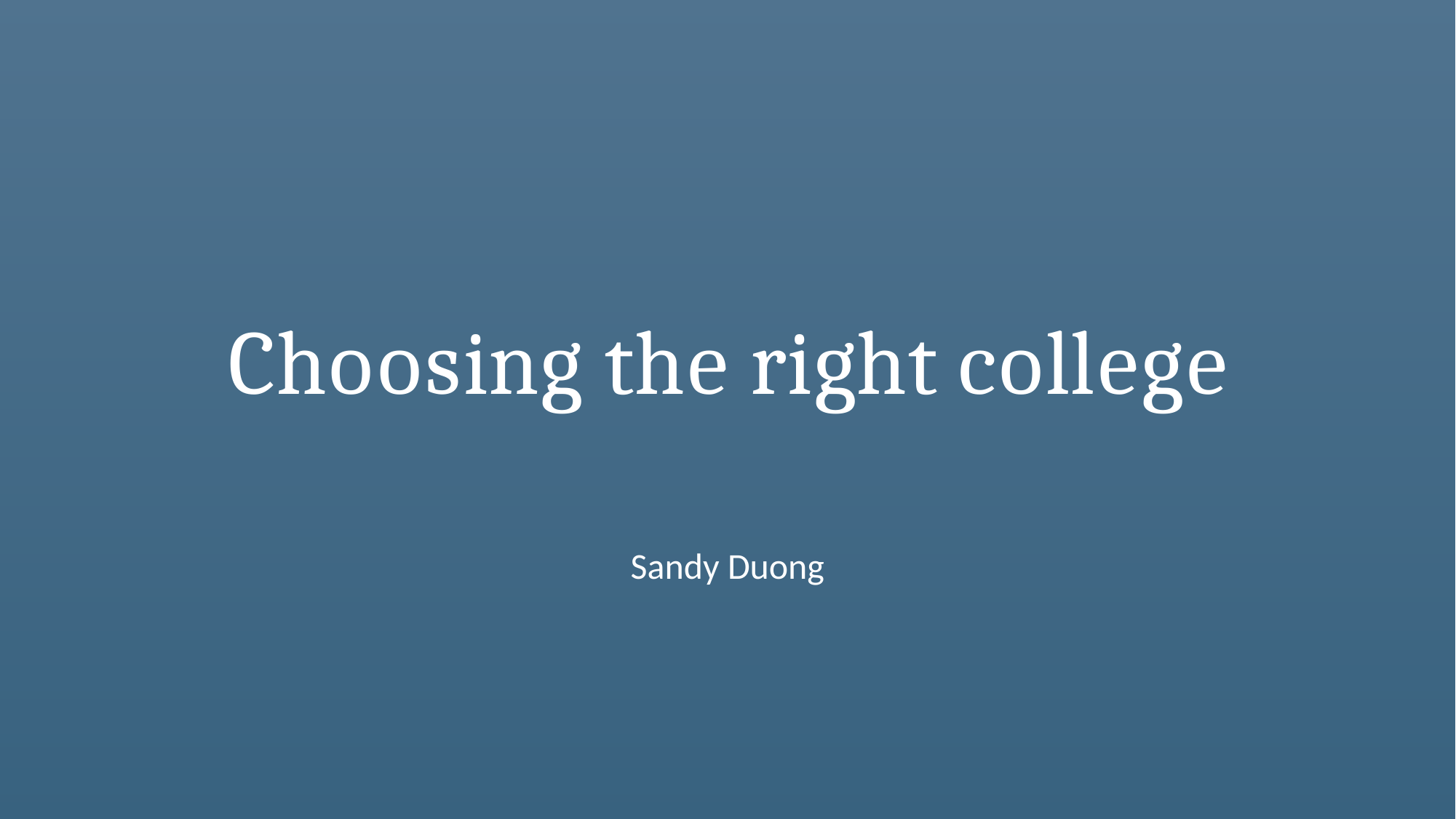

# Choosing the right college
Sandy Duong